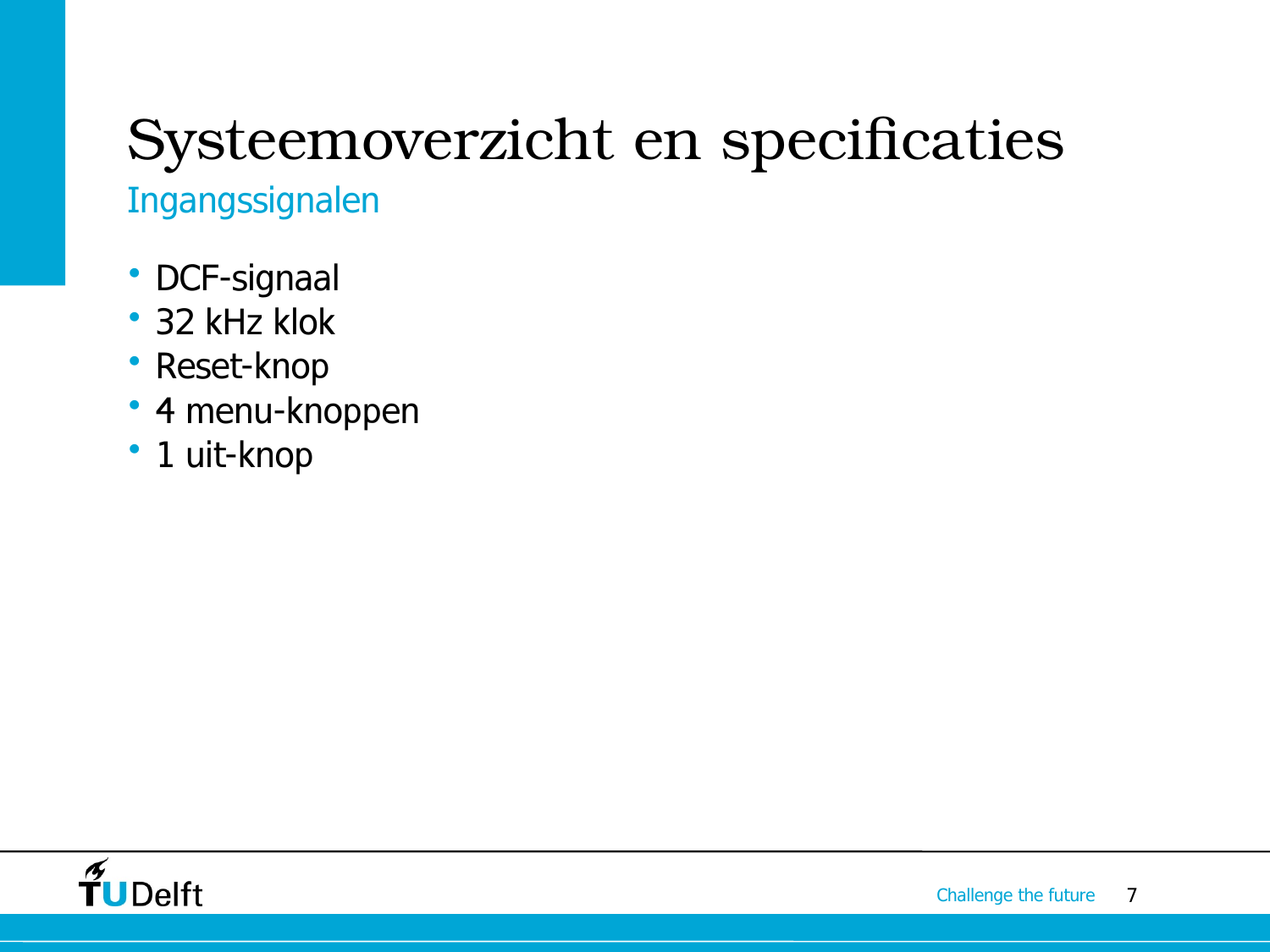

Systeemoverzicht en specificaties
Ingangssignalen
DCF-signaal
32 kHz klok
Reset-knop
4 menu-knoppen
1 uit-knop